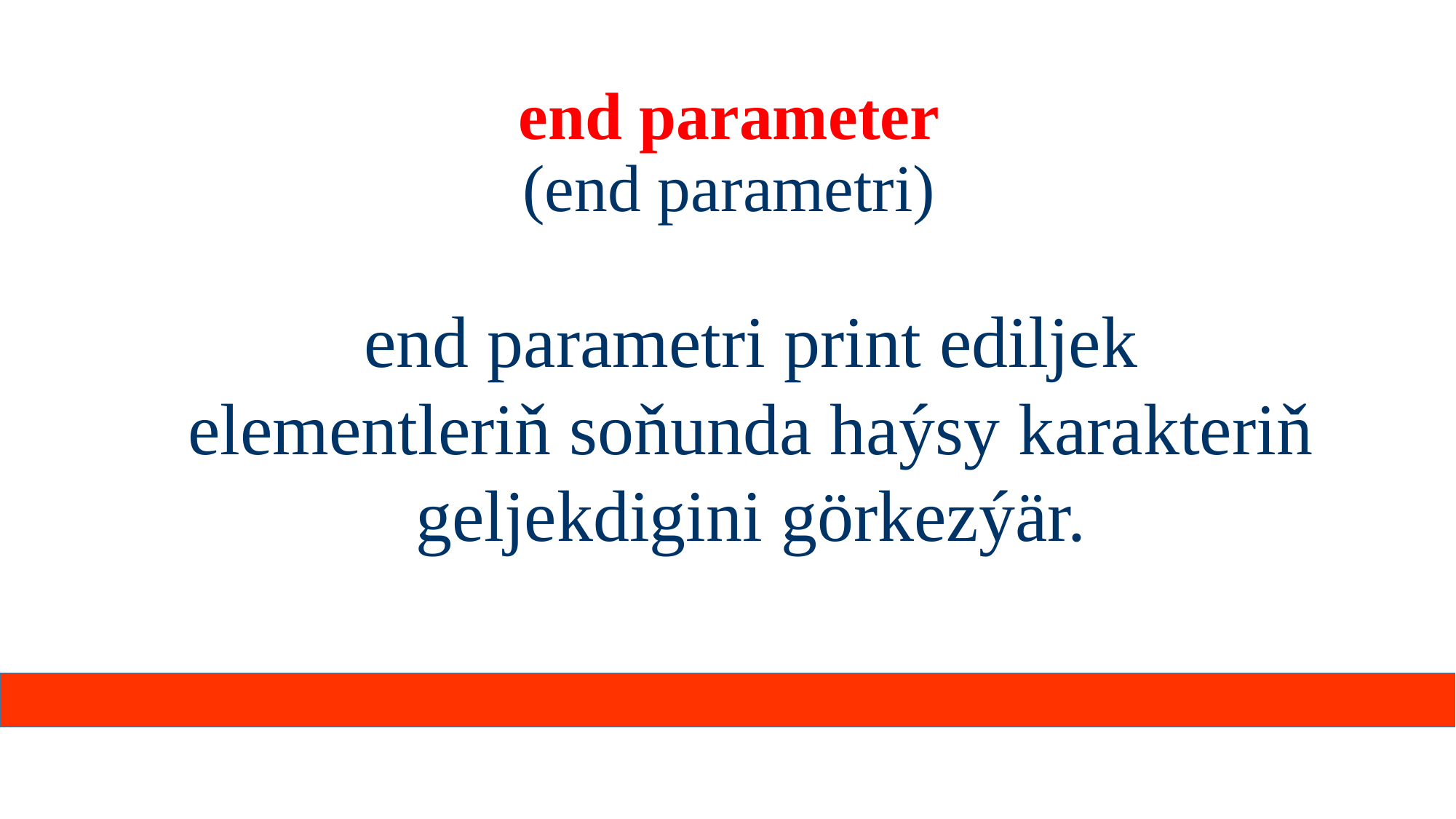

# end parameter (end parametri)
end parametri print ediljek elementleriň soňunda haýsy karakteriň geljekdigini görkezýär.